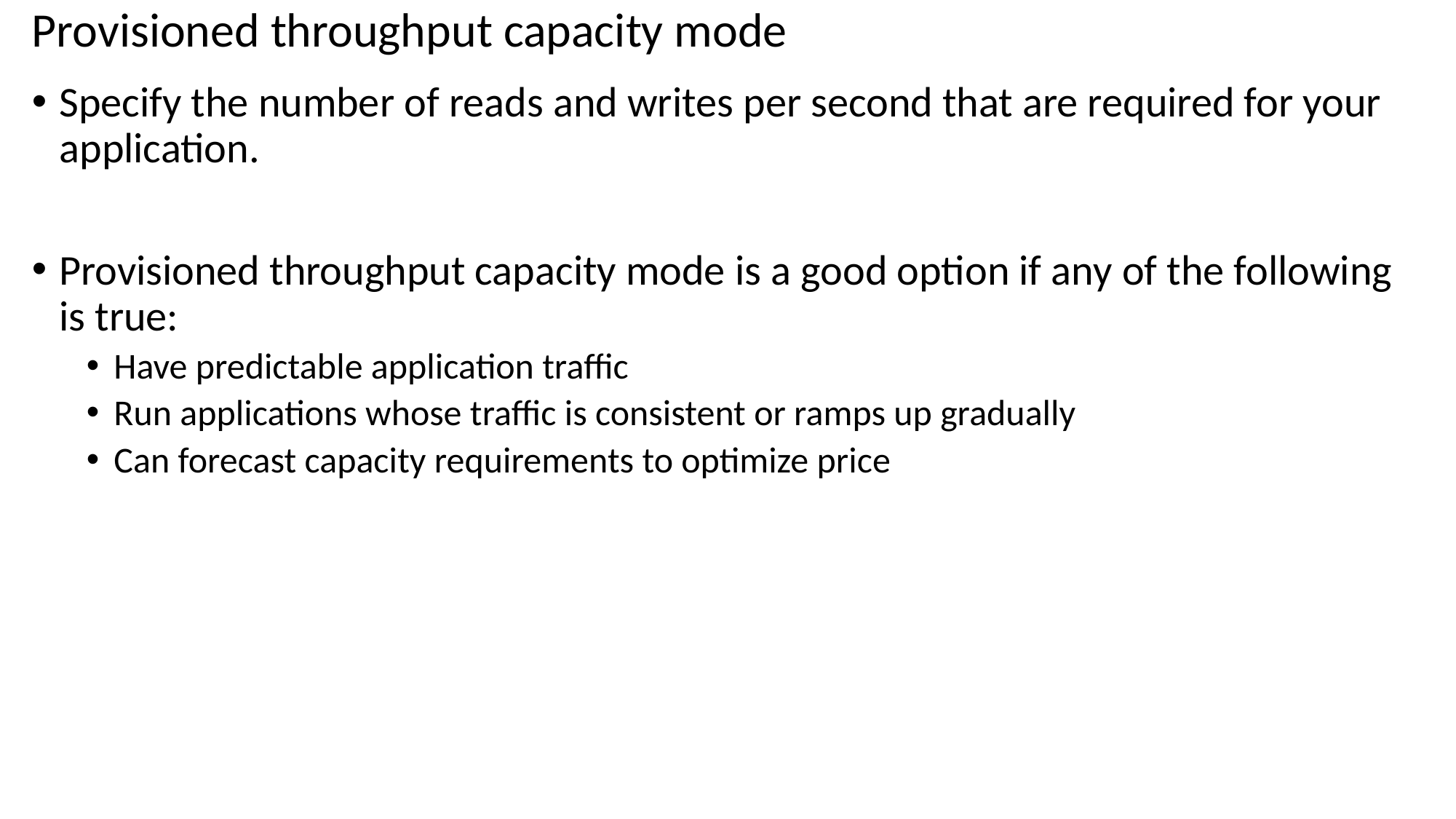

# Provisioned throughput capacity mode
Specify the number of reads and writes per second that are required for your application.

Provisioned throughput capacity mode is a good option if any of the following is true:
Have predictable application traffic
Run applications whose traffic is consistent or ramps up gradually
Can forecast capacity requirements to optimize price